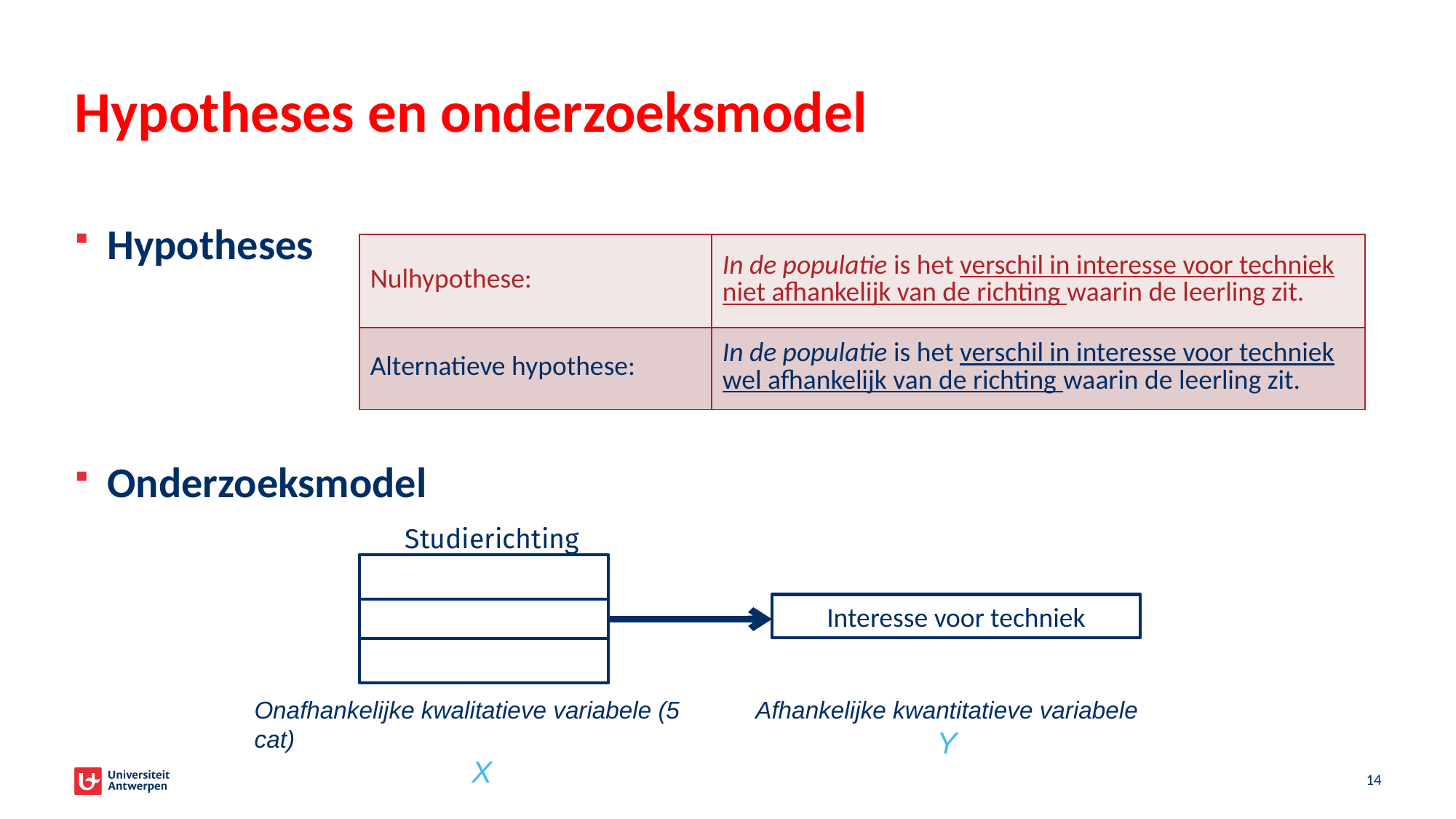

# Hypotheses en onderzoeksmodel
Hypotheses

Onderzoeksmodel

| Nulhypothese: | In de populatie is het verschil in interesse voor techniek niet afhankelijk van de richting waarin de leerling zit. |
| --- | --- |
| Alternatieve hypothese: | In de populatie is het verschil in interesse voor techniek wel afhankelijk van de richting waarin de leerling zit. |
Studierichting

Interesse voor techniek

Onafhankelijke kwalitatieve variabele (5 cat)
X
Afhankelijke kwantitatieve variabele
Y
14